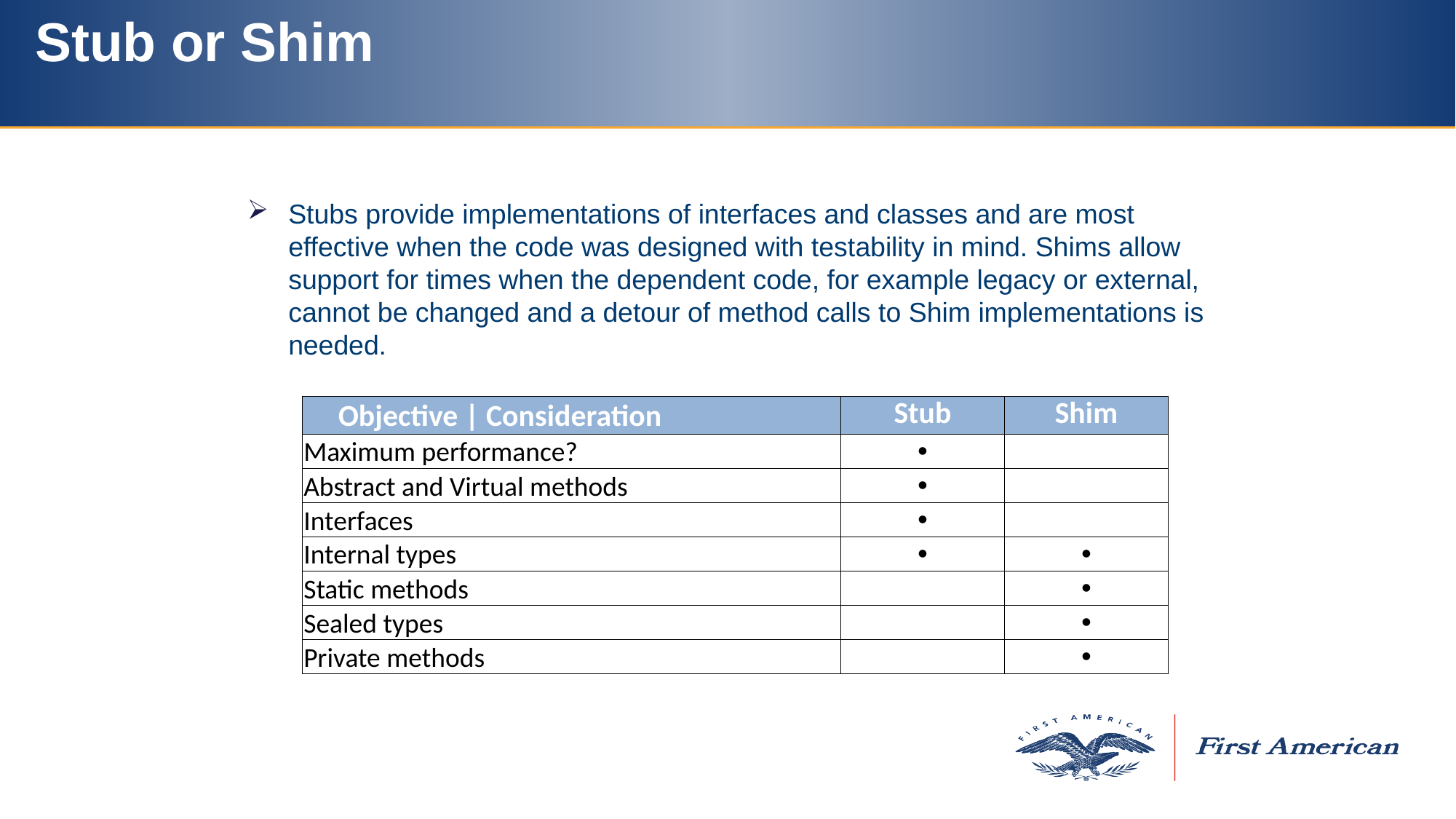

# Stub or Shim
Stubs provide implementations of interfaces and classes and are most effective when the code was designed with testability in mind. Shims allow support for times when the dependent code, for example legacy or external, cannot be changed and a detour of method calls to Shim implementations is needed.

| Objective | Consideration | Stub | Shim |
| --- | --- | --- |
| Maximum performance? | ● |  |
| Abstract and Virtual methods | ● |  |
| Interfaces | ● |  |
| Internal types | ● | ● |
| Static methods |  | ● |
| Sealed types |  | ● |
| Private methods |  | ● |